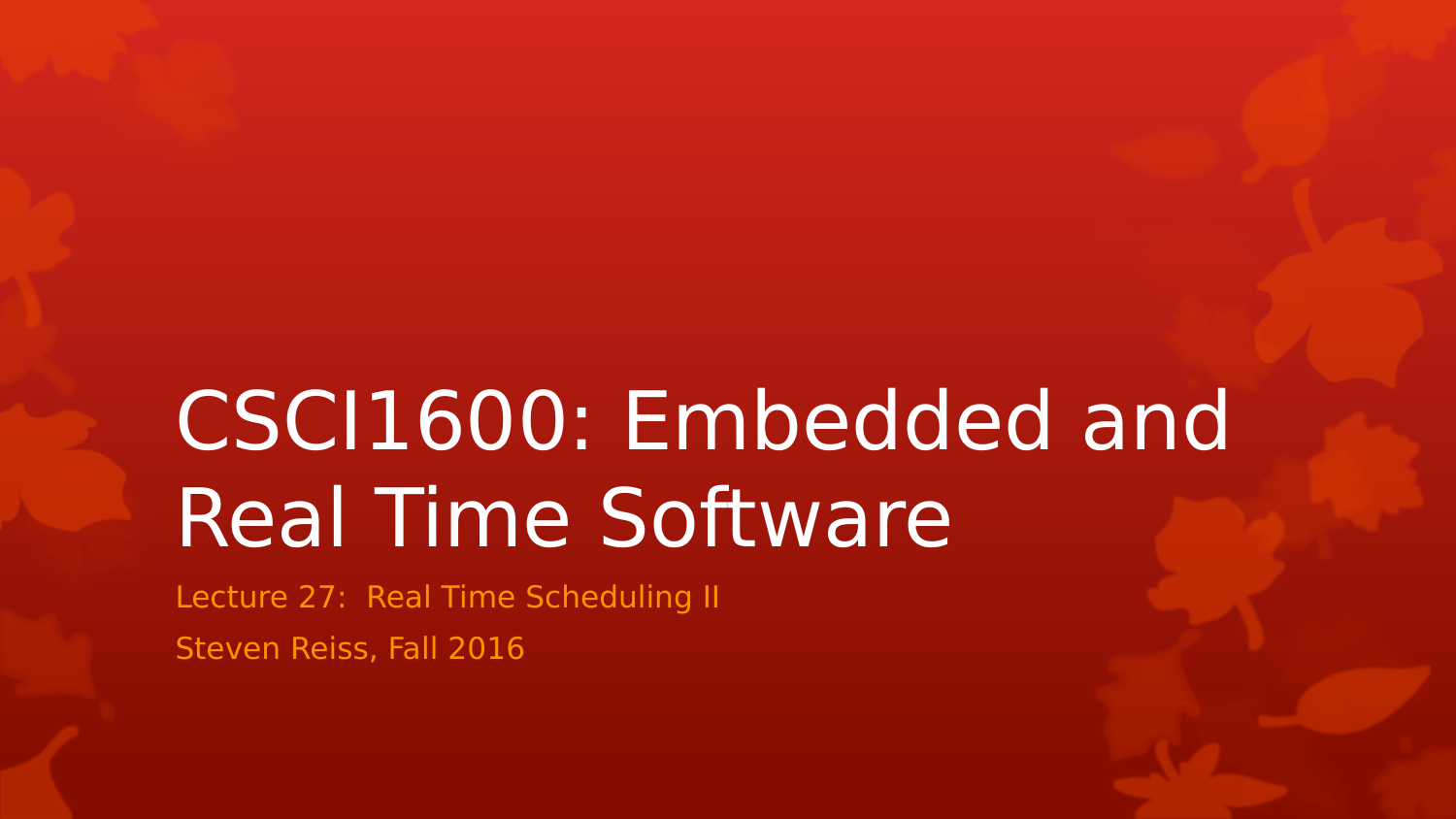

# CSCI1600: Embedded and Real Time Software
Lecture 27:  Real Time Scheduling II
Steven Reiss, Fall 2016